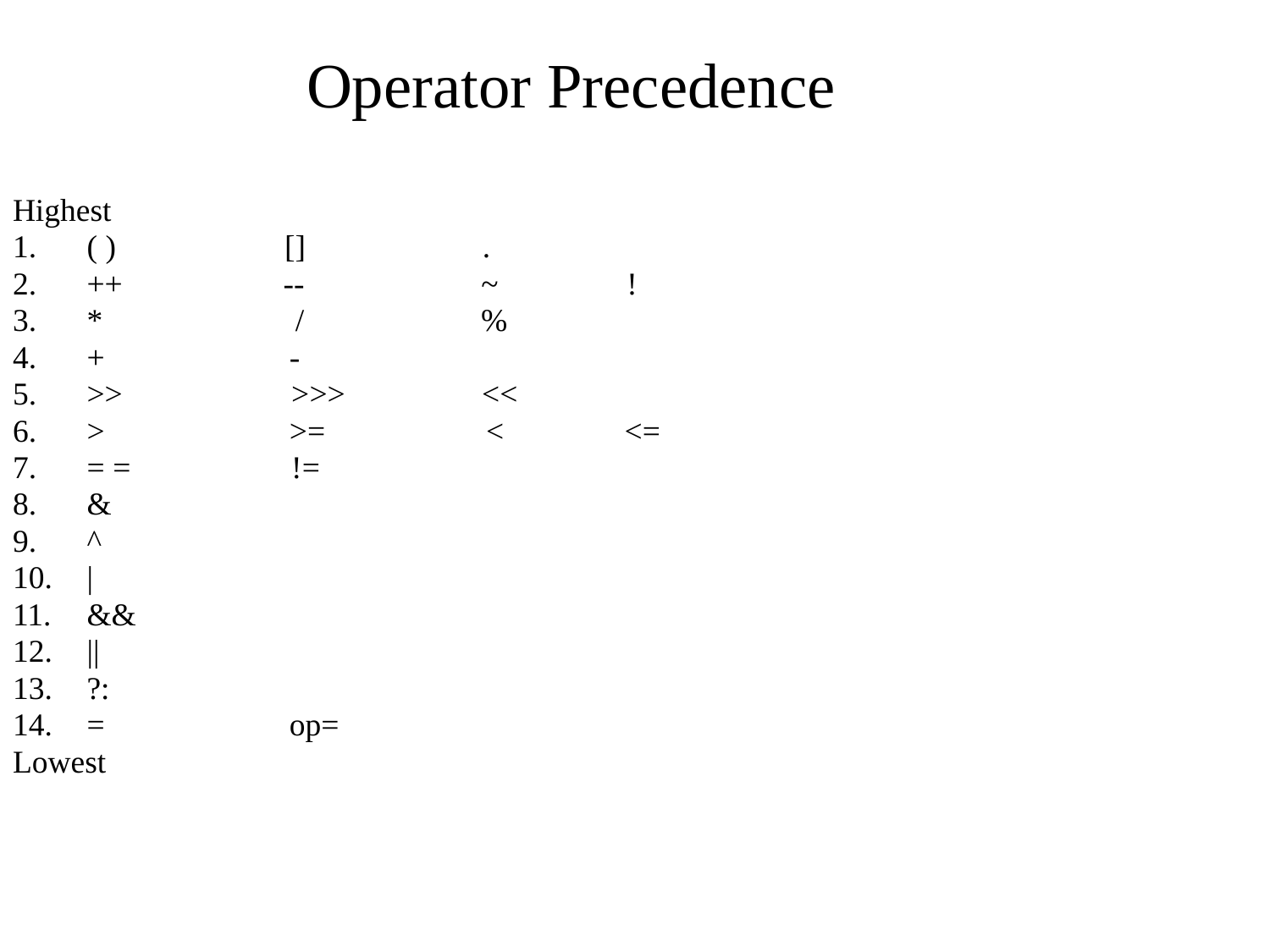

Operator Precedence
Highest
( )                     []                      .
++                    --                      ~                !
*                        /                      %
+                       -
>>                     >>>                 <<
>                       >=                    <               <=
= =                    !=
&
^
|
&&
||
?:
=                       op=
Lowest